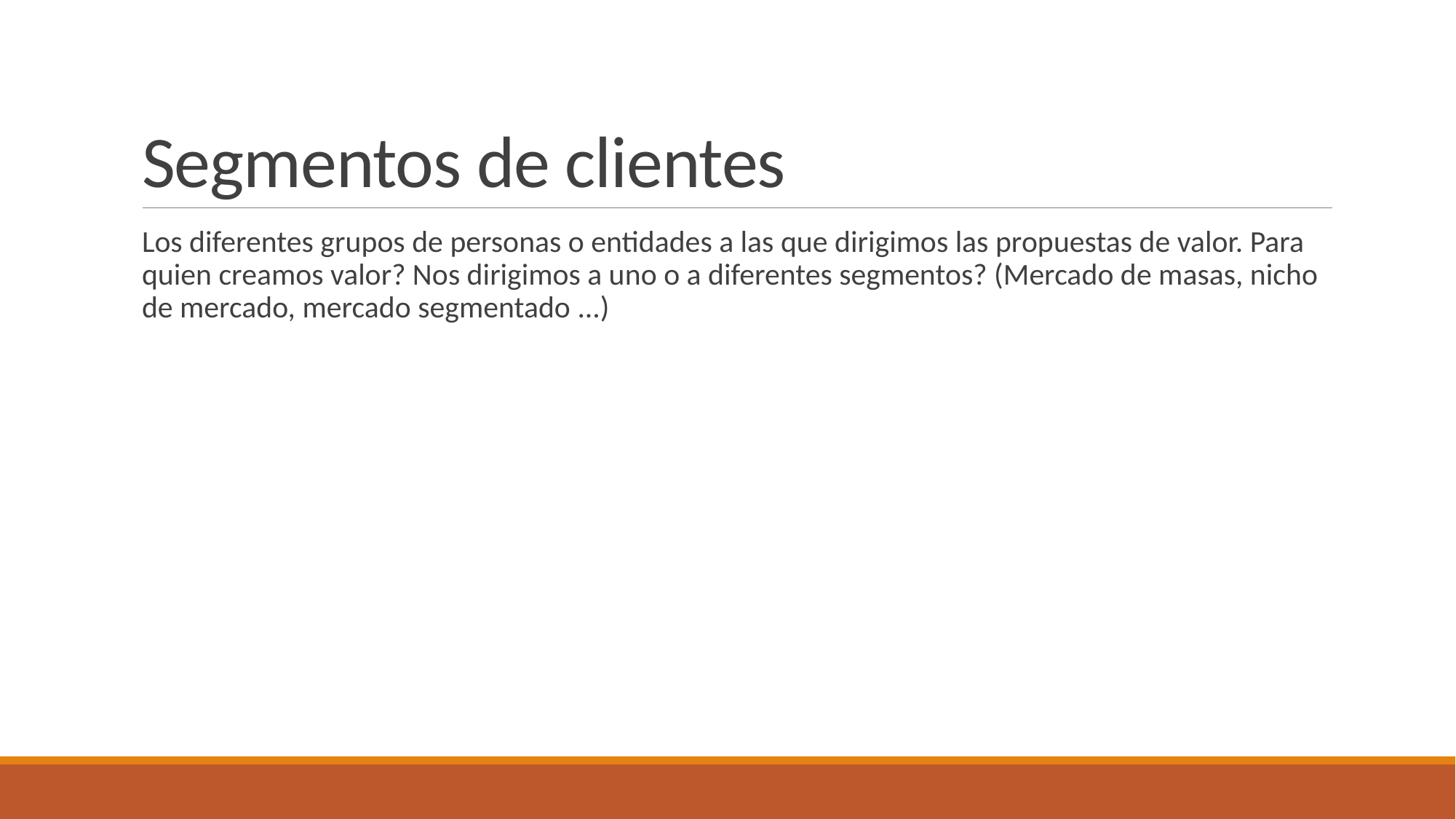

# Segmentos de clientes
Los diferentes grupos de personas o entidades a las que dirigimos las propuestas de valor. Para quien creamos valor? Nos dirigimos a uno o a diferentes segmentos? (Mercado de masas, nicho de mercado, mercado segmentado ...)